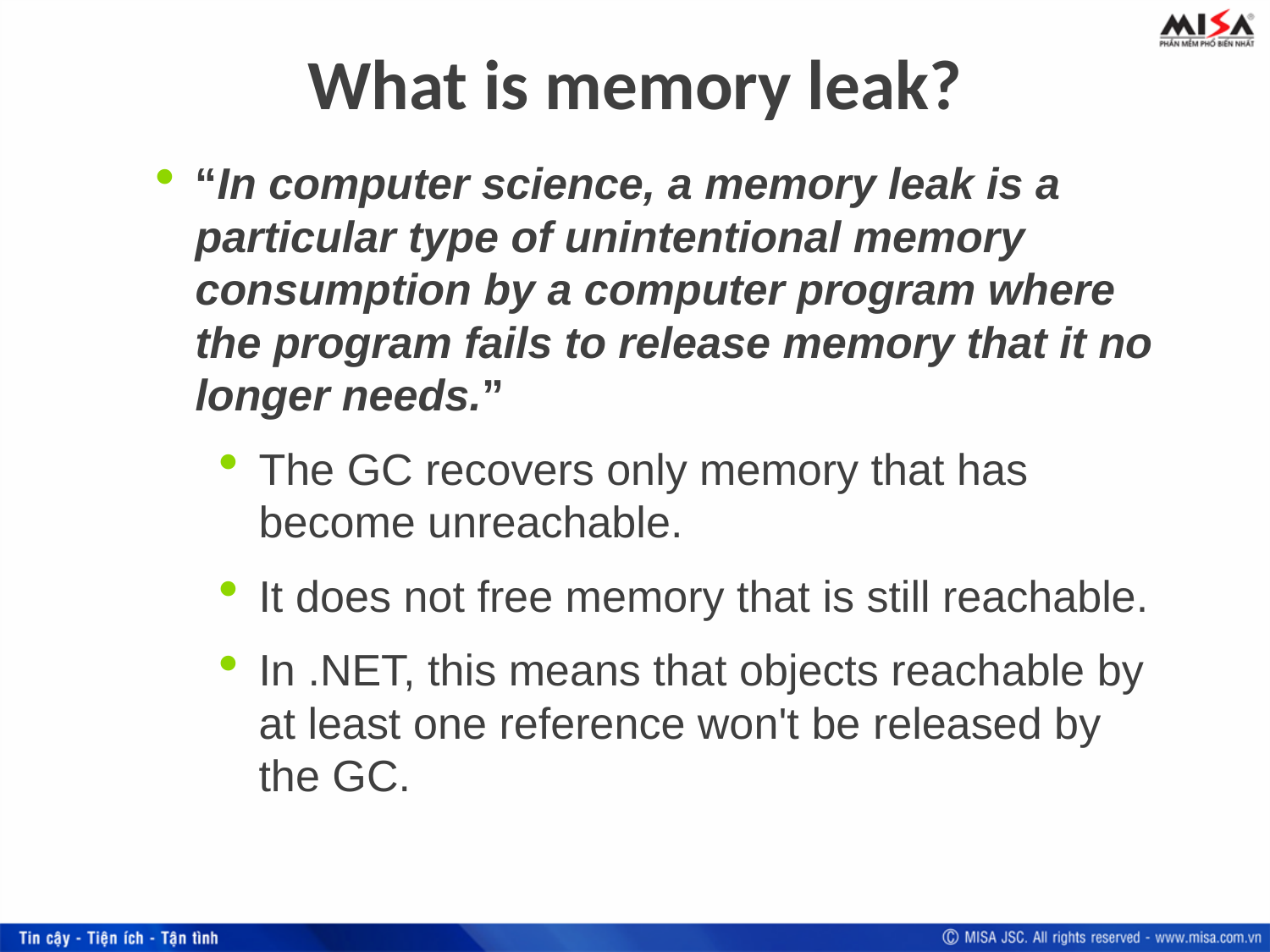

What is memory leak?
“In computer science, a memory leak is a particular type of unintentional memory consumption by a computer program where the program fails to release memory that it no longer needs.”
The GC recovers only memory that has become unreachable.
It does not free memory that is still reachable.
In .NET, this means that objects reachable by at least one reference won't be released by the GC.